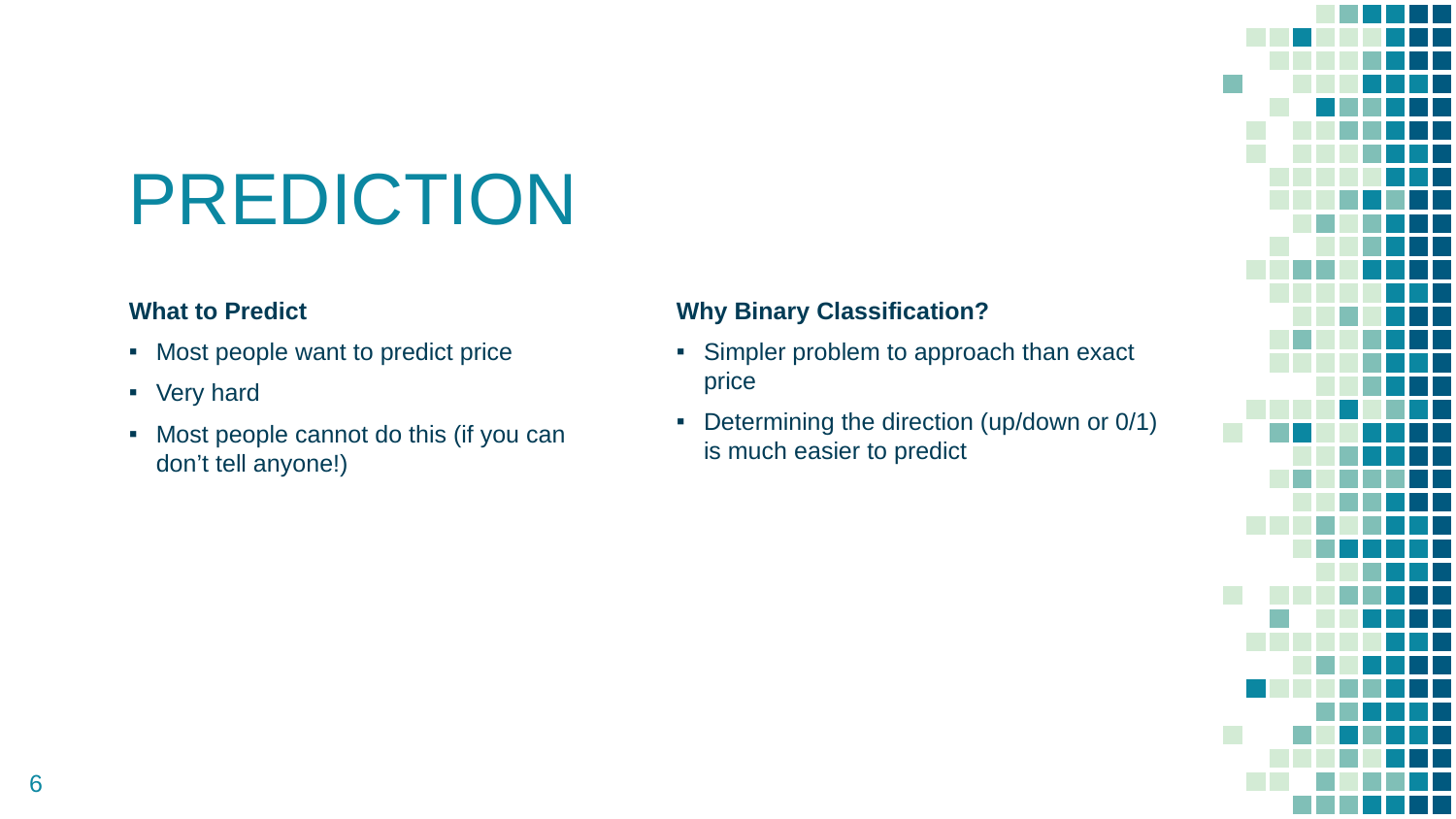

# PREDICTION
What to Predict
Most people want to predict price
Very hard
Most people cannot do this (if you can don’t tell anyone!)

Why Binary Classification?
Simpler problem to approach than exact price
Determining the direction (up/down or 0/1) is much easier to predict
6